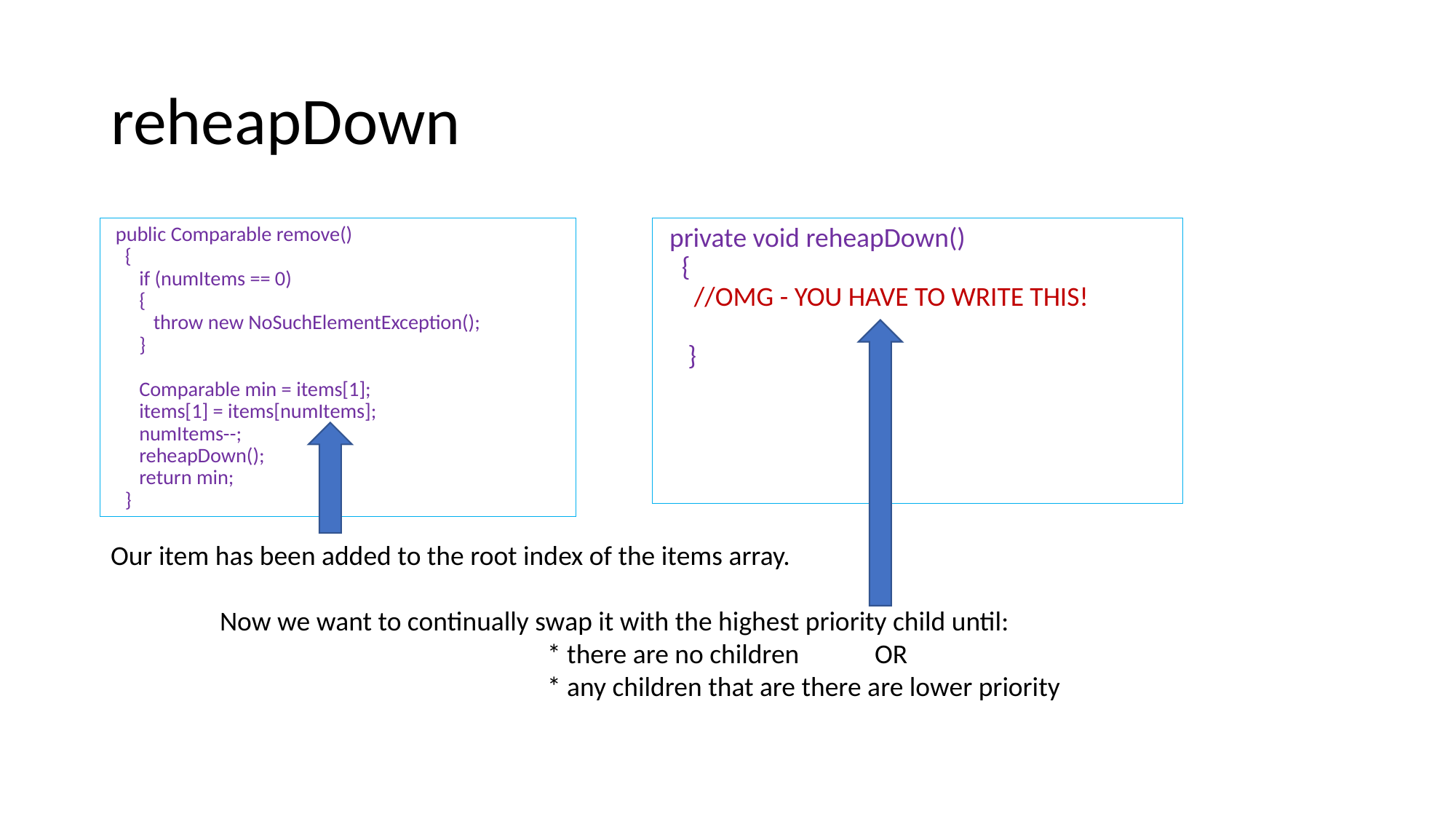

# reheapDown
 public Comparable remove()
   {
      if (numItems == 0)
      {
         throw new NoSuchElementException();
      }
      Comparable min = items[1];
      items[1] = items[numItems];
      numItems--;
      reheapDown();
      return min;
   }
 private void reheapDown()
   {
     //OMG - YOU HAVE TO WRITE THIS!
    }

Our item has been added to the root index of the items array.

	Now we want to continually swap it with the highest priority child until:
				* there are no children 	OR
				* any children that are there are lower priority